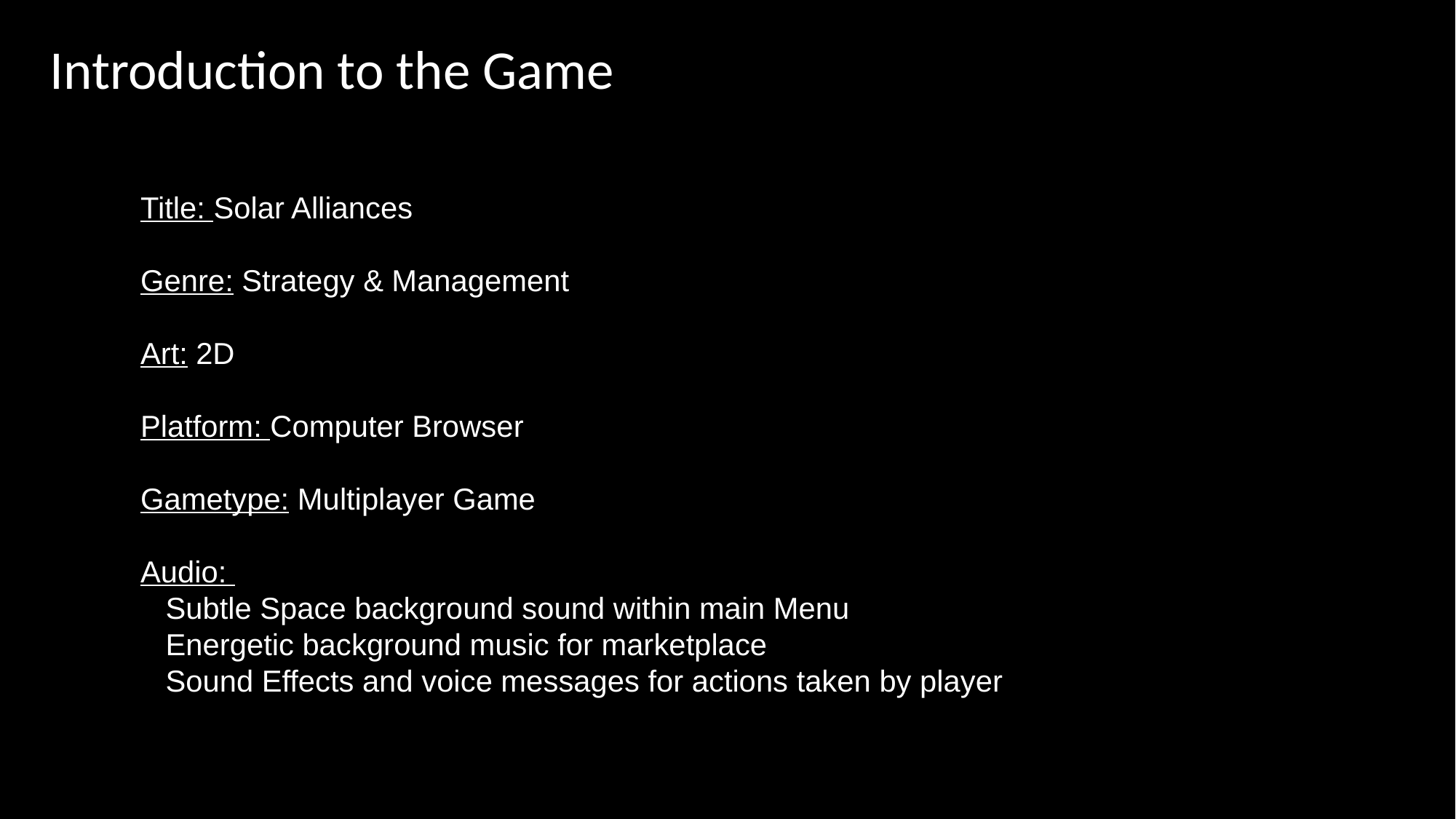

Introduction to the Game
Title: Solar Alliances

Genre: Strategy & Management

Art: 2D

Platform: Computer Browser

Gametype: Multiplayer Game

Audio:
   Subtle Space background sound within main Menu
   Energetic background music for marketplace
   Sound Effects and voice messages for actions taken by player